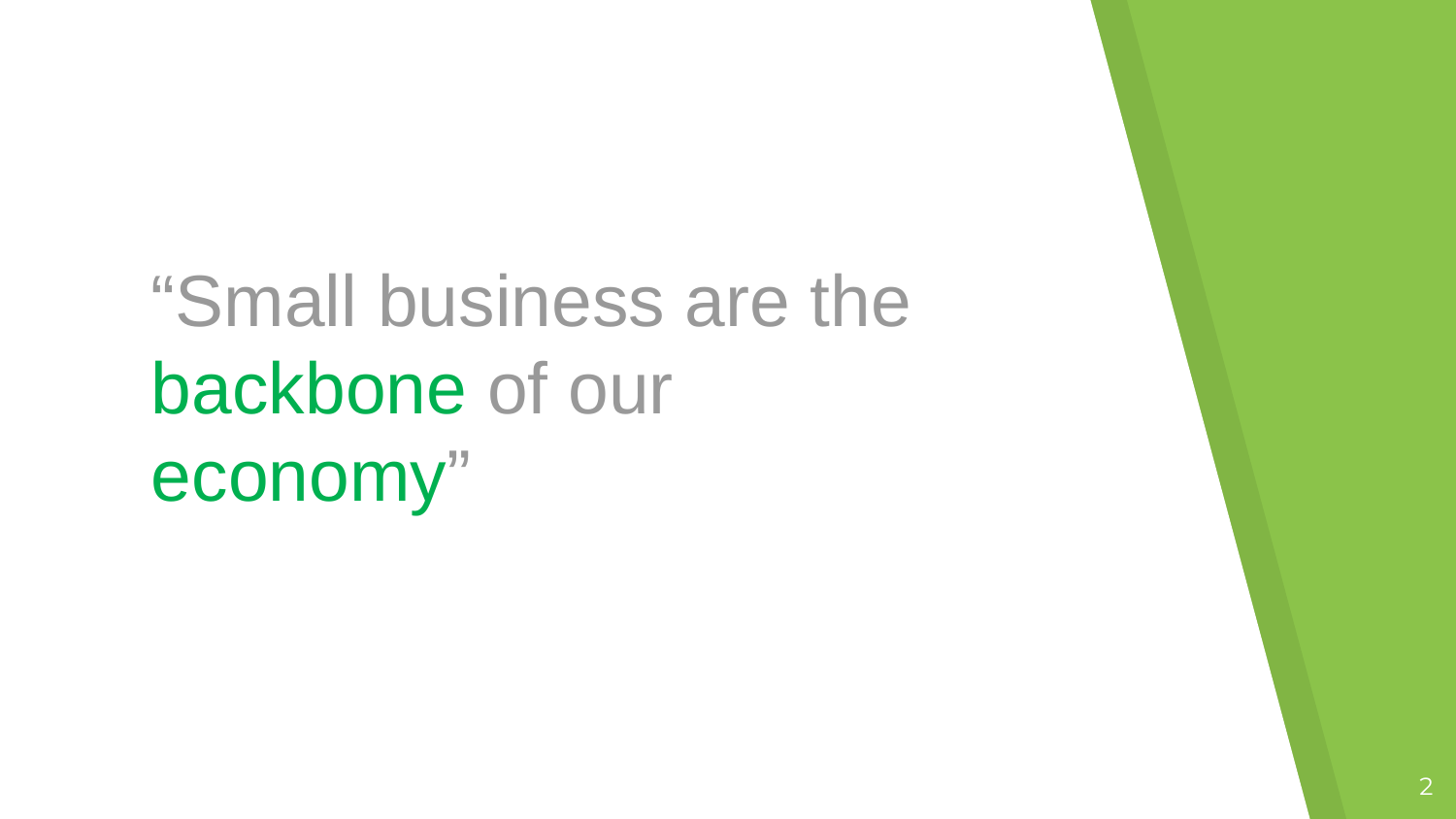

“Small business are the backbone of our economy”
2